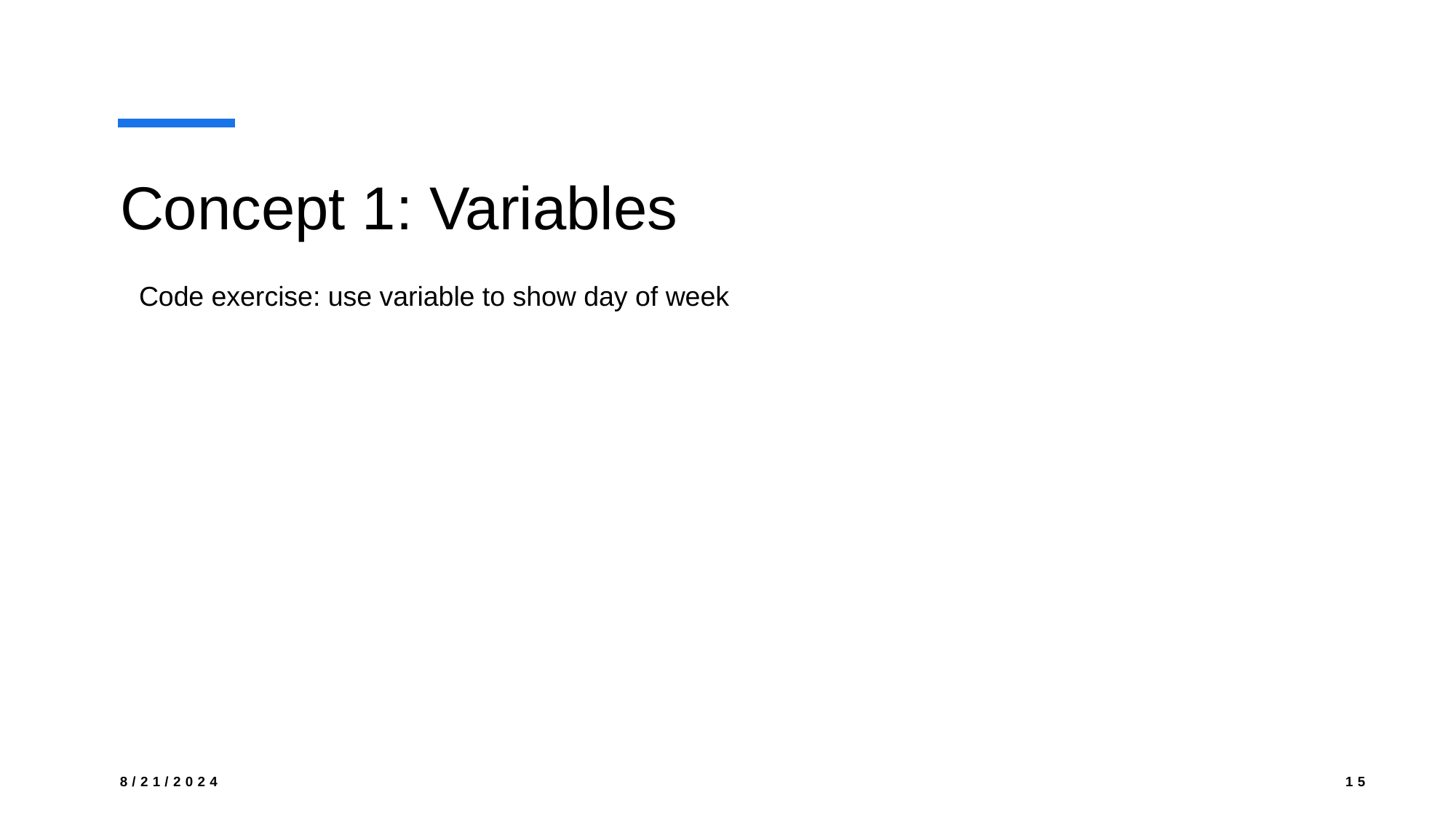

# Concept 1: Variables
Code exercise: use variable to show day of week
8/21/2024
15